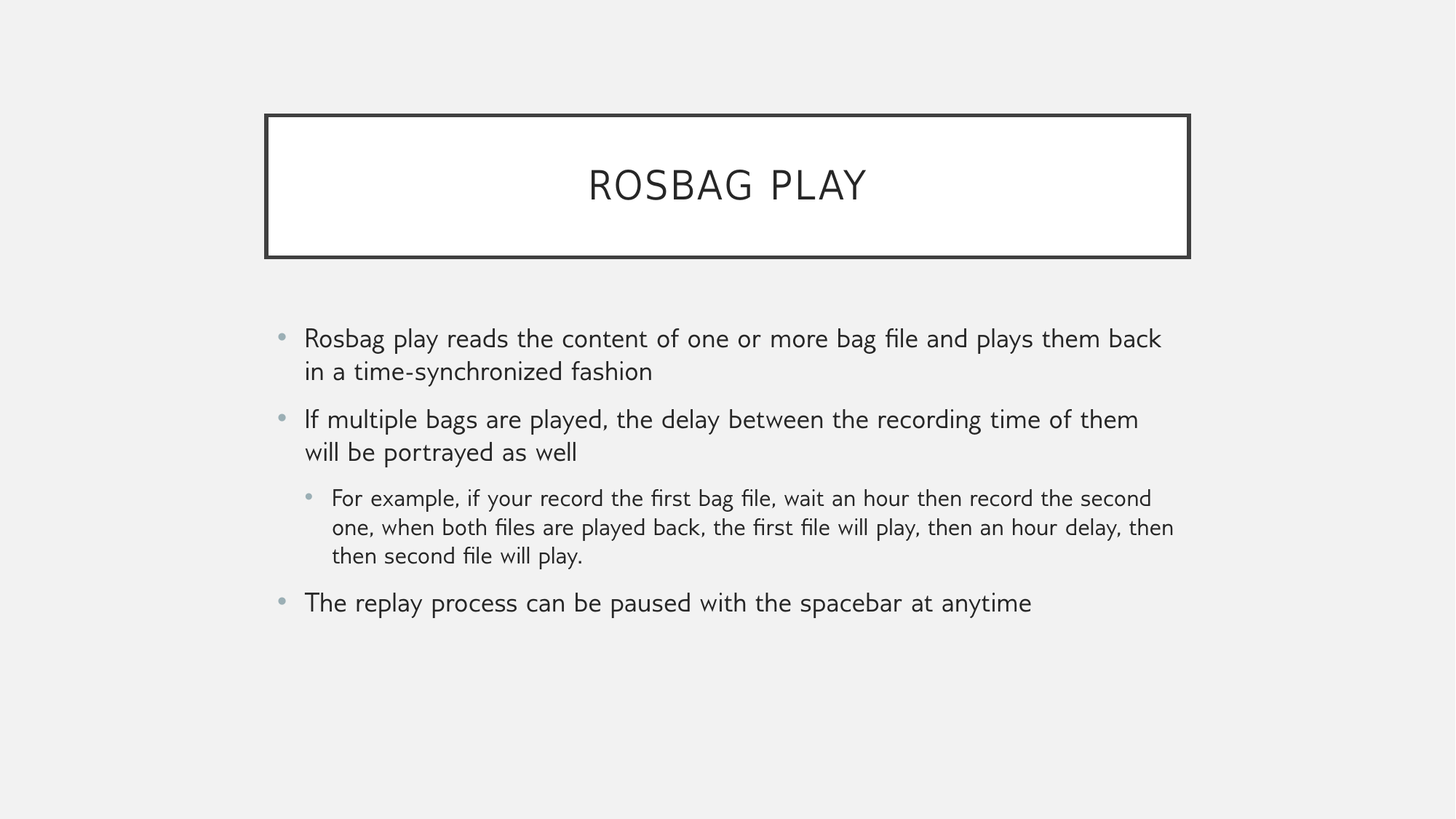

# Rosbag play
Rosbag play reads the content of one or more bag file and plays them back in a time-synchronized fashion
If multiple bags are played, the delay between the recording time of them will be portrayed as well
For example, if your record the first bag file, wait an hour then record the second one, when both files are played back, the first file will play, then an hour delay, then then second file will play.
The replay process can be paused with the spacebar at anytime